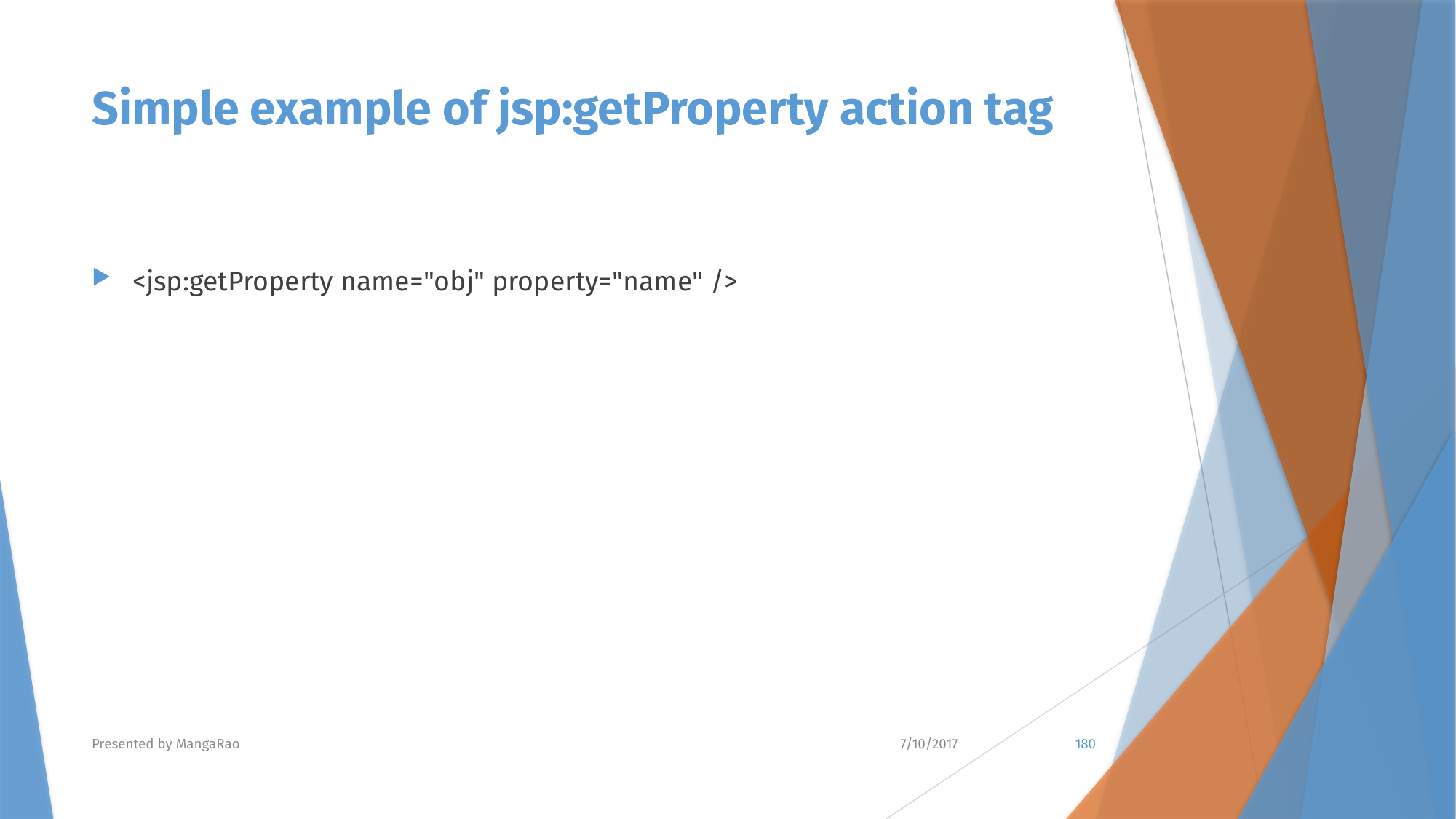

# Simple example of jsp:getProperty action tag
<jsp:getProperty name="obj" property="name" />

Presented by MangaRao
7/10/2017
180